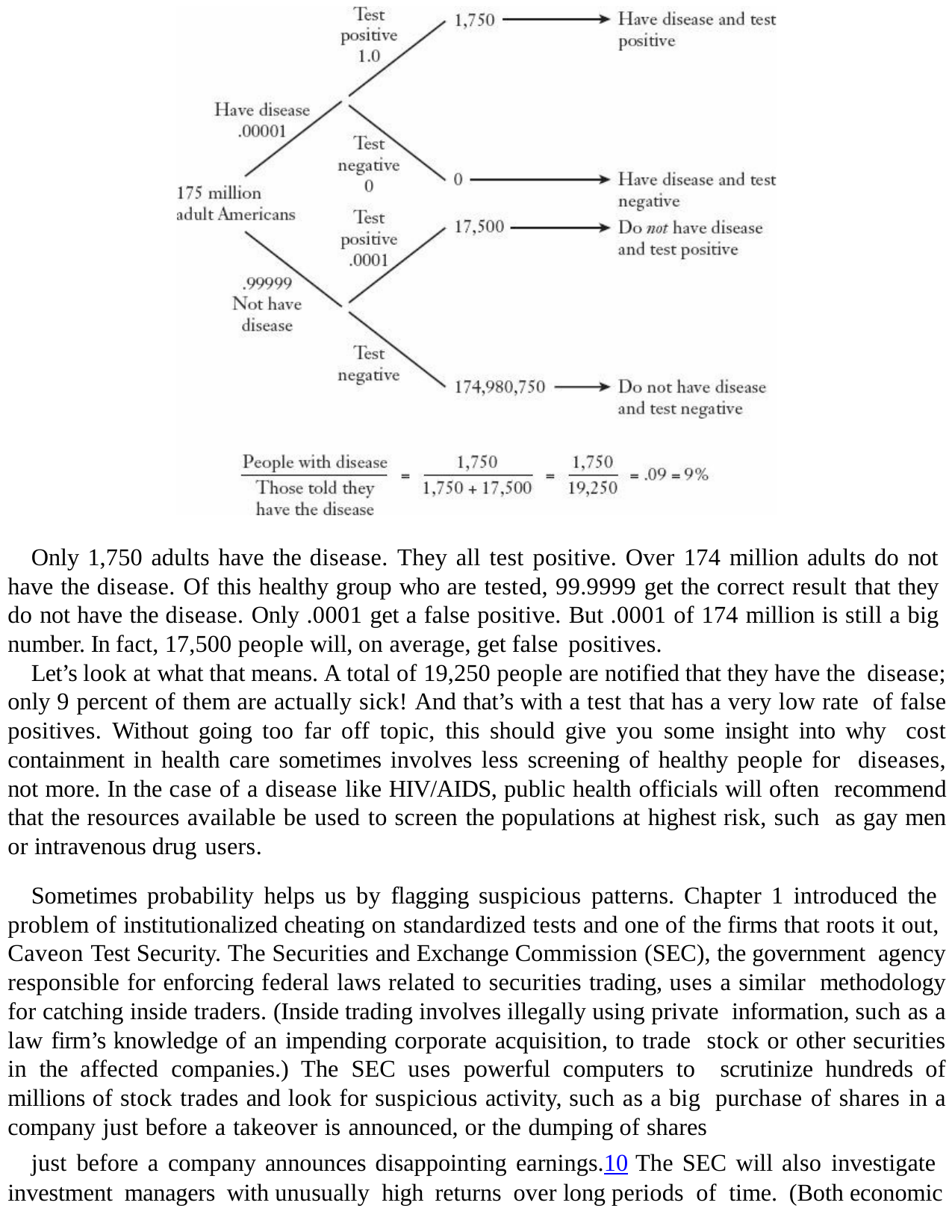

Only 1,750 adults have the disease. They all test positive. Over 174 million adults do not  have the disease. Of this healthy group who are tested, 99.9999 get the correct result that they  do not have the disease. Only .0001 get a false positive. But .0001 of 174 million is still a big  number. In fact, 17,500 people will, on average, get false positives.
Let’s look at what that means. A total of 19,250 people are notified that they have the  disease; only 9 percent of them are actually sick! And that’s with a test that has a very low rate  of false positives. Without going too far off topic, this should give you some insight into why  cost containment in health care sometimes involves less screening of healthy people for  diseases, not more. In the case of a disease like HIV/AIDS, public health officials will often  recommend that the resources available be used to screen the populations at highest risk, such  as gay men or intravenous drug users.
Sometimes probability helps us by flagging suspicious patterns. Chapter 1 introduced the  problem of institutionalized cheating on standardized tests and one of the firms that roots it out,  Caveon Test Security. The Securities and Exchange Commission (SEC), the government  agency responsible for enforcing federal laws related to securities trading, uses a similar  methodology for catching inside traders. (Inside trading involves illegally using private  information, such as a law firm’s knowledge of an impending corporate acquisition, to trade  stock or other securities in the affected companies.) The SEC uses powerful computers to  scrutinize hundreds of millions of stock trades and look for suspicious activity, such as a big  purchase of shares in a company just before a takeover is announced, or the dumping of shares
just before a company announces disappointing earnings.10 The SEC will also investigate  investment  managers  with unusually high  returns  over long periods  of  time.  (Both economic